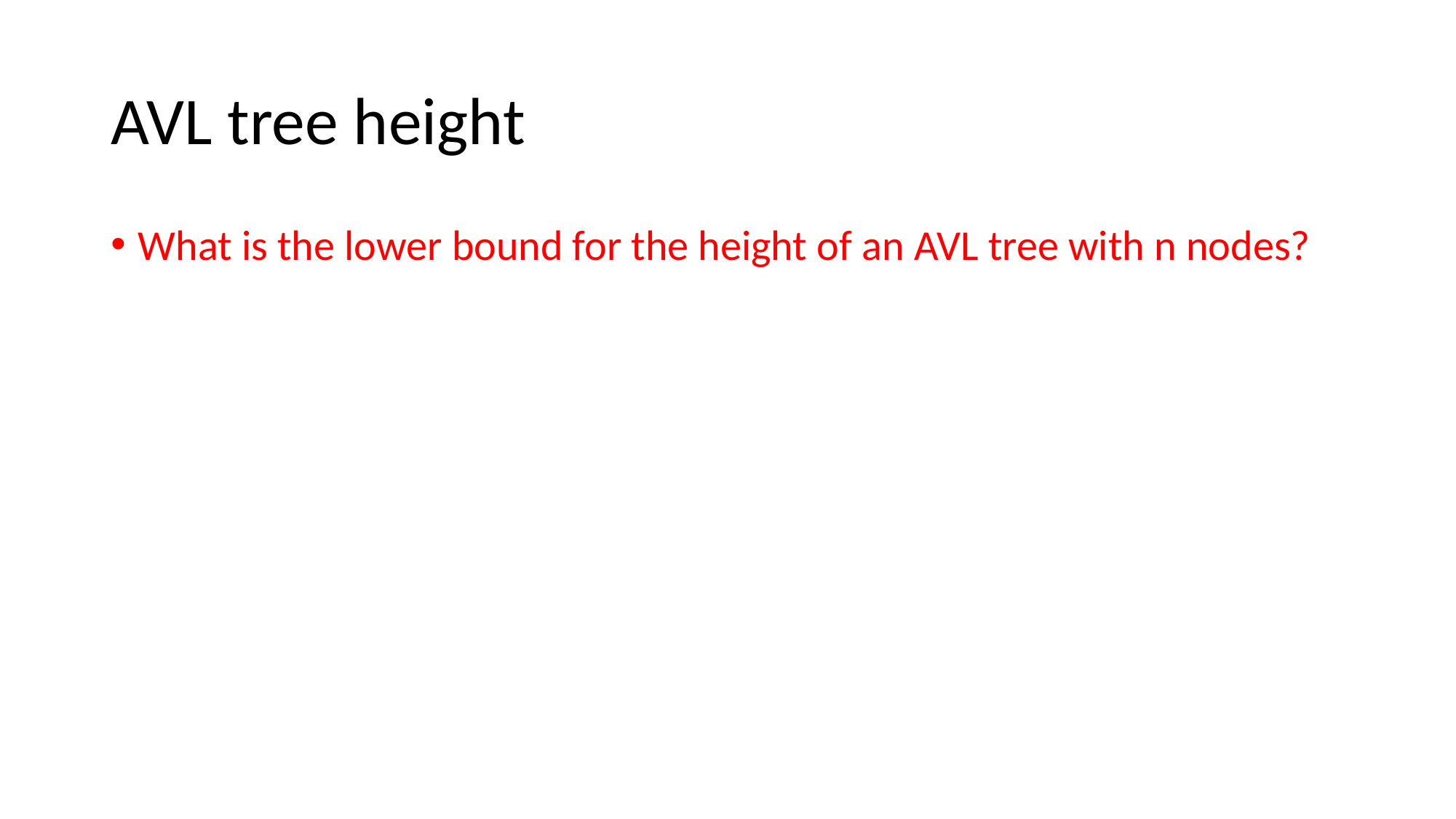

# AVL tree height
What is the lower bound for the height of an AVL tree with n nodes?